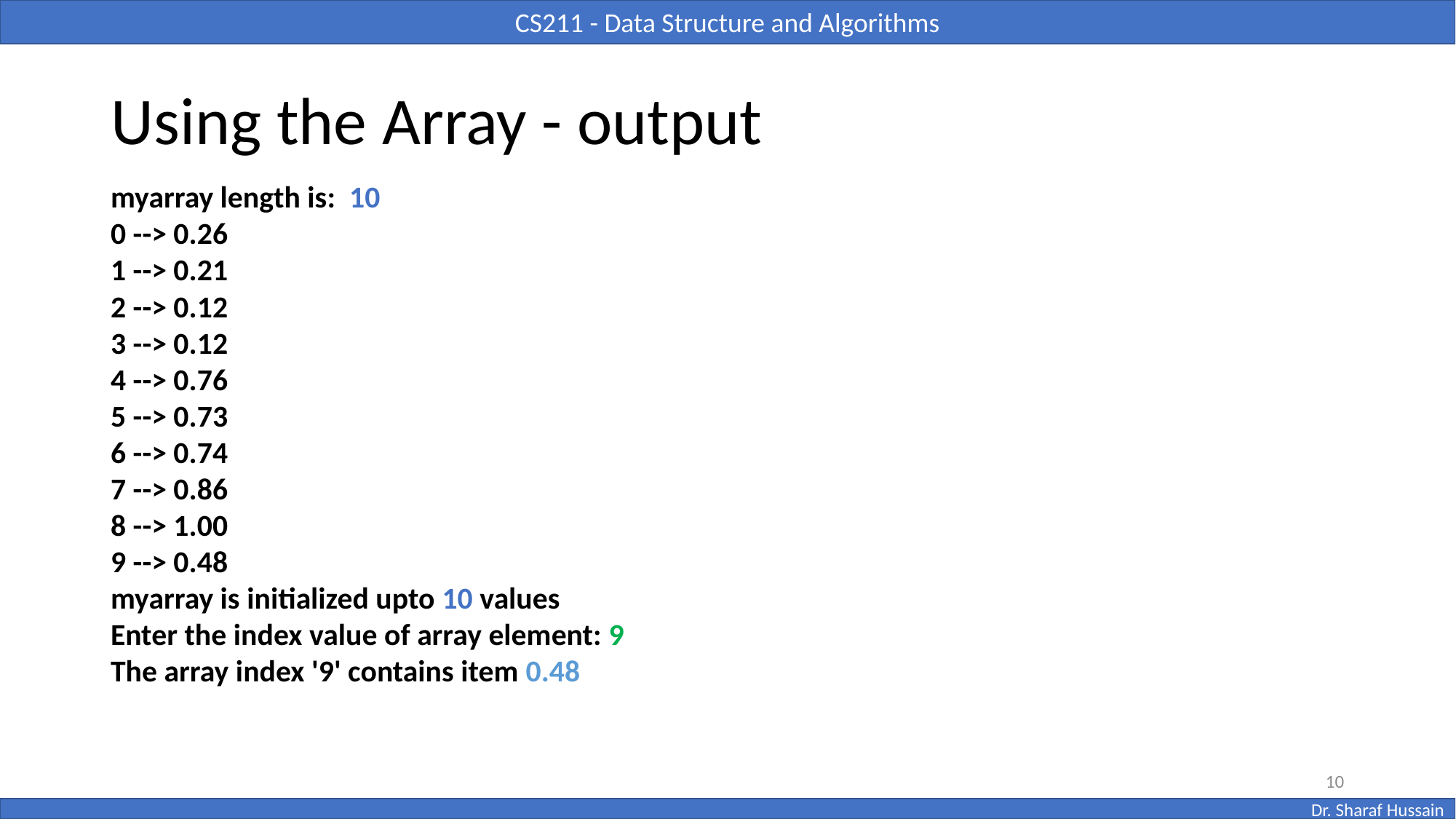

# Using the Array - output
myarray length is:  10
0 --> 0.26
1 --> 0.21
2 --> 0.12
3 --> 0.12
4 --> 0.76
5 --> 0.73
6 --> 0.74
7 --> 0.86
8 --> 1.00
9 --> 0.48
myarray is initialized upto 10 values
Enter the index value of array element: 9
The array index '9' contains item 0.48
10